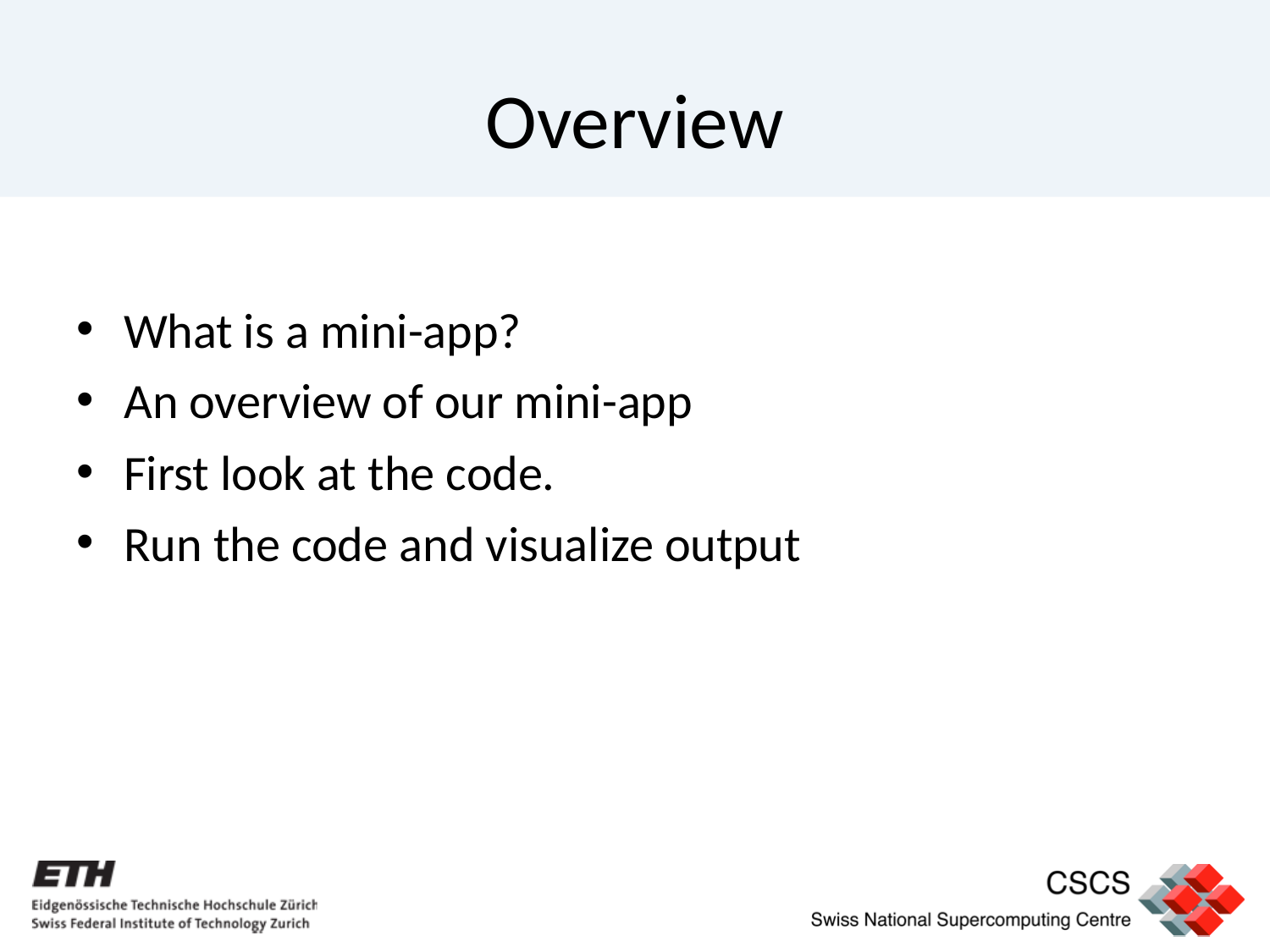

# Overview
What is a mini-app?
An overview of our mini-app
First look at the code.
Run the code and visualize output